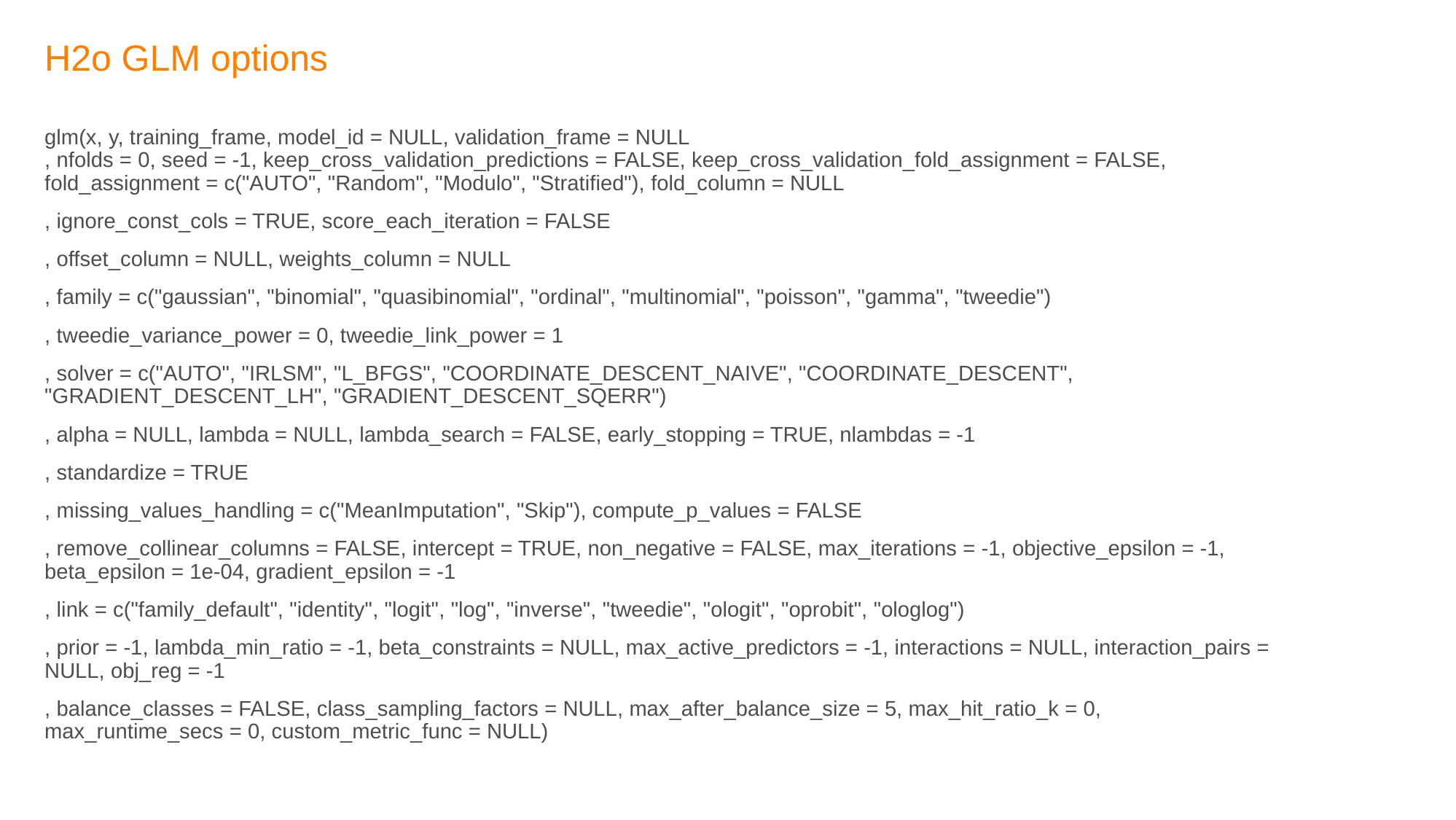

# H2o GLM options
glm(x, y, training_frame, model_id = NULL, validation_frame = NULL
, nfolds = 0, seed = -1, keep_cross_validation_predictions = FALSE, keep_cross_validation_fold_assignment = FALSE, fold_assignment = c("AUTO", "Random", "Modulo", "Stratified"), fold_column = NULL
, ignore_const_cols = TRUE, score_each_iteration = FALSE
, offset_column = NULL, weights_column = NULL
, family = c("gaussian", "binomial", "quasibinomial", "ordinal", "multinomial", "poisson", "gamma", "tweedie")
, tweedie_variance_power = 0, tweedie_link_power = 1
, solver = c("AUTO", "IRLSM", "L_BFGS", "COORDINATE_DESCENT_NAIVE", "COORDINATE_DESCENT", "GRADIENT_DESCENT_LH", "GRADIENT_DESCENT_SQERR")
, alpha = NULL, lambda = NULL, lambda_search = FALSE, early_stopping = TRUE, nlambdas = -1
, standardize = TRUE
, missing_values_handling = c("MeanImputation", "Skip"), compute_p_values = FALSE
, remove_collinear_columns = FALSE, intercept = TRUE, non_negative = FALSE, max_iterations = -1, objective_epsilon = -1, beta_epsilon = 1e-04, gradient_epsilon = -1
, link = c("family_default", "identity", "logit", "log", "inverse", "tweedie", "ologit", "oprobit", "ologlog")
, prior = -1, lambda_min_ratio = -1, beta_constraints = NULL, max_active_predictors = -1, interactions = NULL, interaction_pairs = NULL, obj_reg = -1
, balance_classes = FALSE, class_sampling_factors = NULL, max_after_balance_size = 5, max_hit_ratio_k = 0, max_runtime_secs = 0, custom_metric_func = NULL)
19